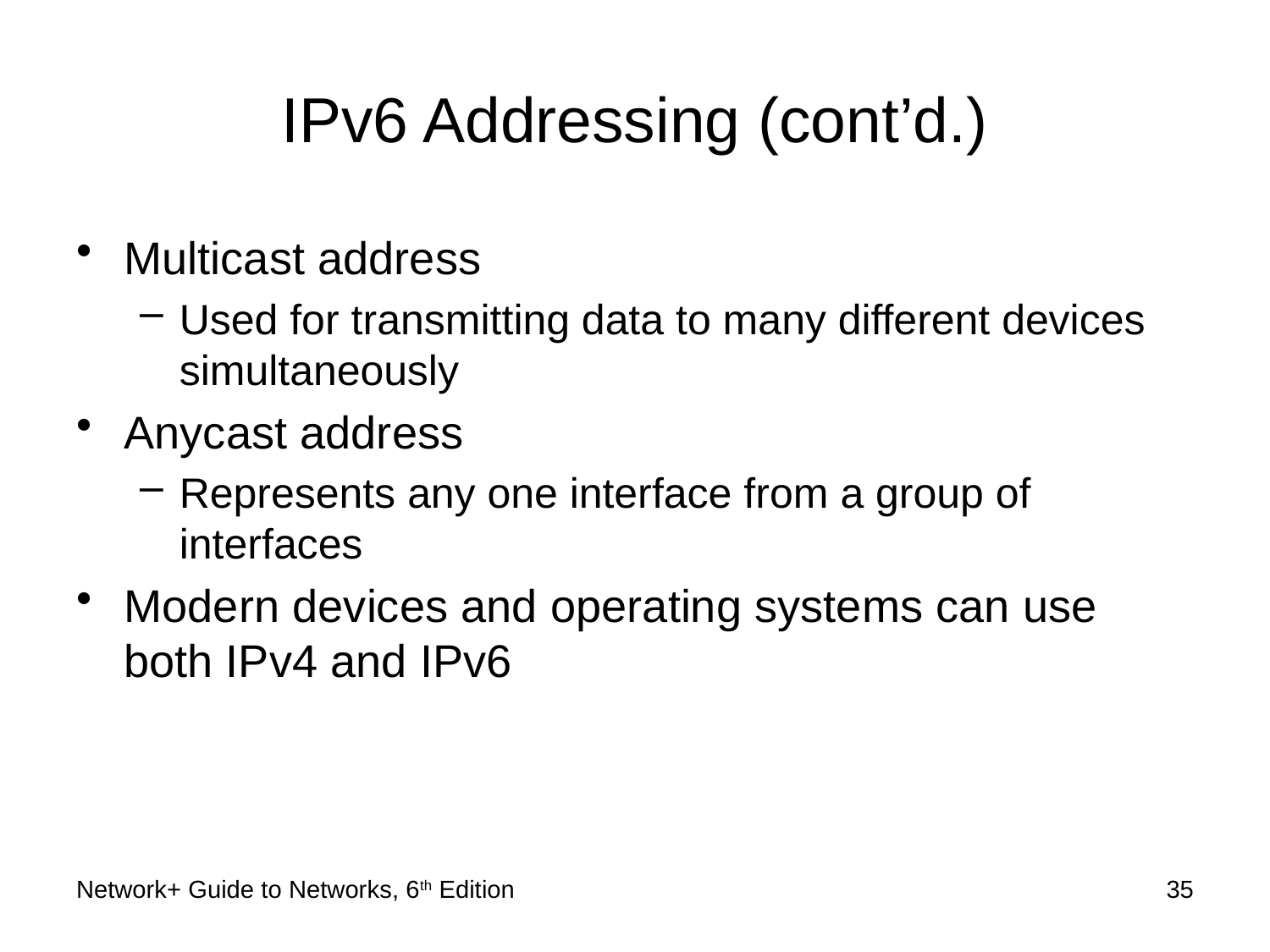

# IPv6 Addressing (cont’d.)
Multicast address
Used for transmitting data to many different devices simultaneously
Anycast address
Represents any one interface from a group of interfaces
Modern devices and operating systems can use both IPv4 and IPv6
Network+ Guide to Networks, 6th Edition
35